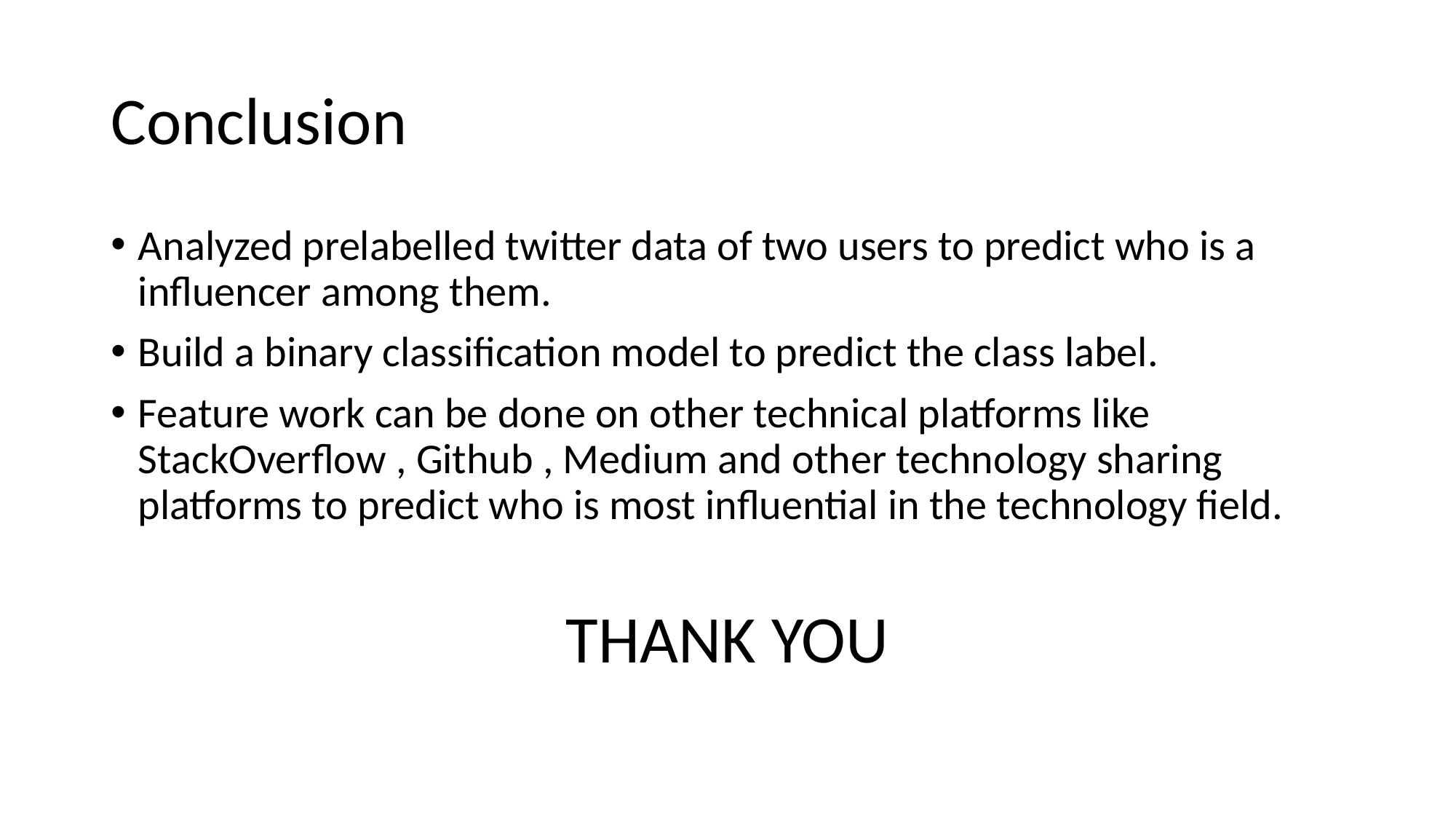

# Conclusion
Analyzed prelabelled twitter data of two users to predict who is a influencer among them.
Build a binary classification model to predict the class label.
Feature work can be done on other technical platforms like StackOverflow , Github , Medium and other technology sharing platforms to predict who is most influential in the technology field.

THANK YOU